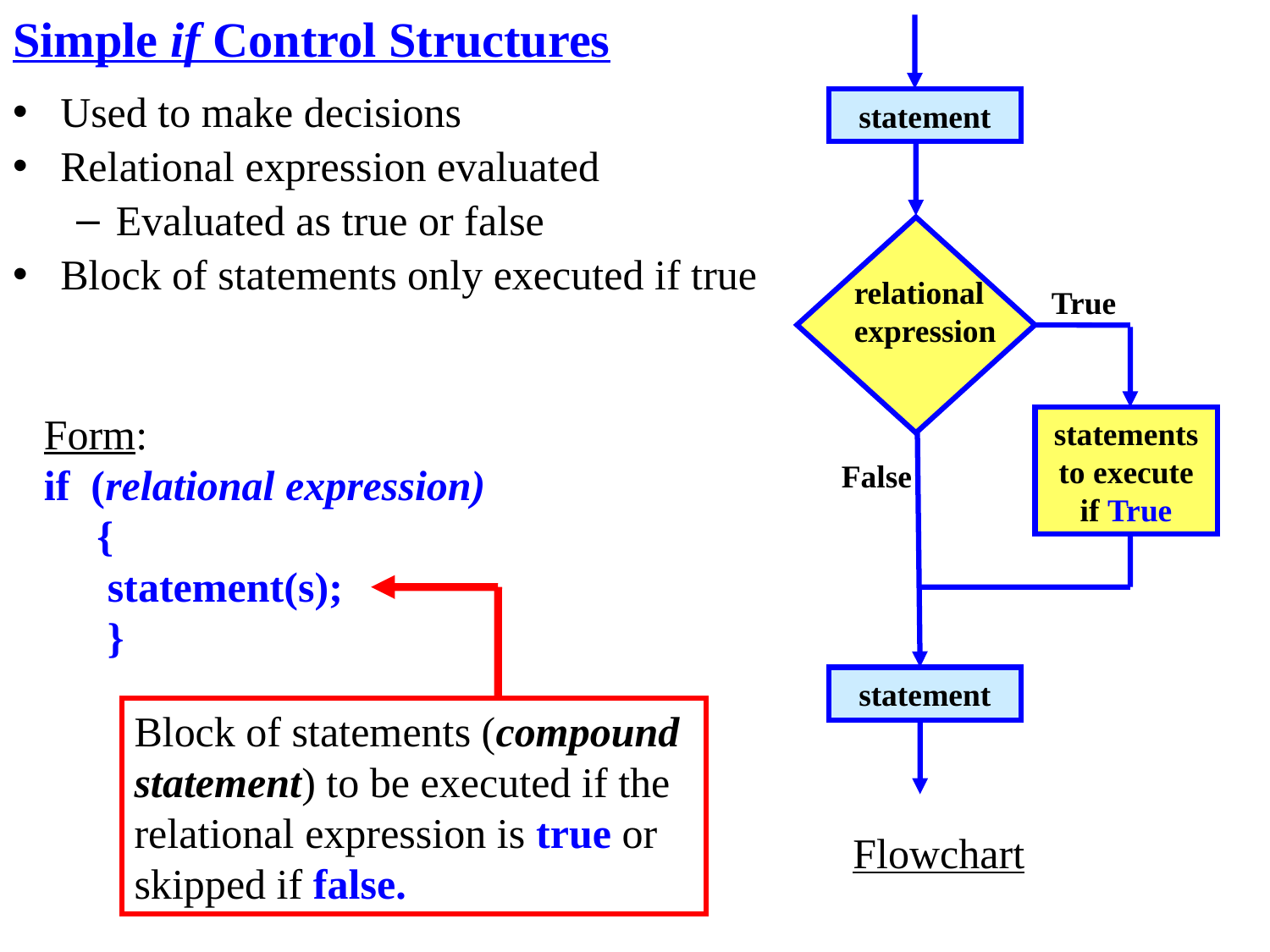

Simple if Control Structures

statement

relational
expression
True

statements
to execute
if True

False

statement

Flowchart
Used to make decisions
Relational expression evaluated
Evaluated as true or false
Block of statements only executed if true
Form:
if  (relational expression)
     {
      statement(s);
      }

Block of statements (compound statement) to be executed if the relational expression is true or skipped if false.